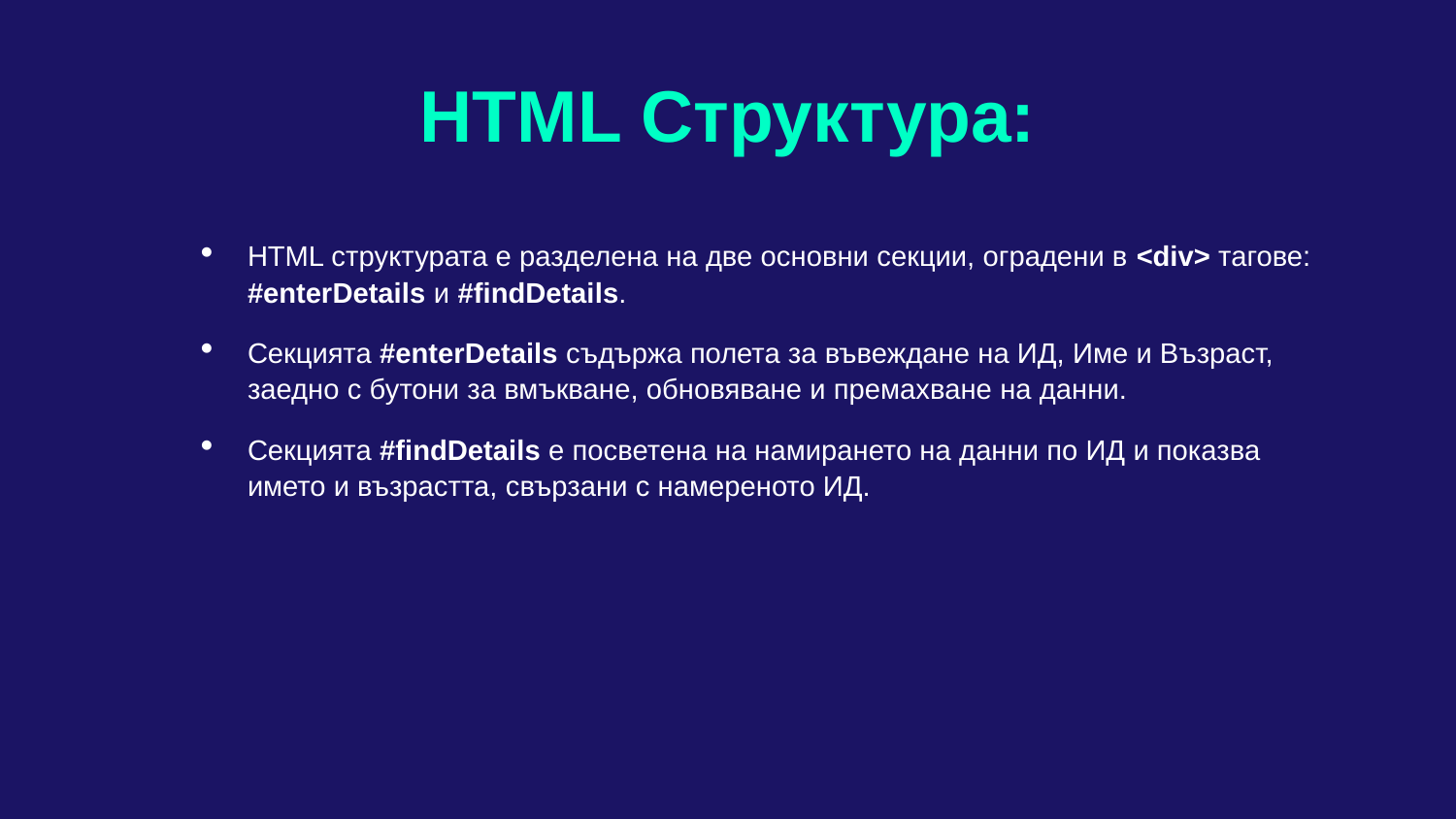

# HTML Структура:

HTML структурата е разделена на две основни секции, оградени в <div> тагове: #enterDetails и #findDetails.
Секцията #enterDetails съдържа полета за въвеждане на ИД, Име и Възраст, заедно с бутони за вмъкване, обновяване и премахване на данни.
Секцията #findDetails е посветена на намирането на данни по ИД и показва името и възрастта, свързани с намереното ИД.